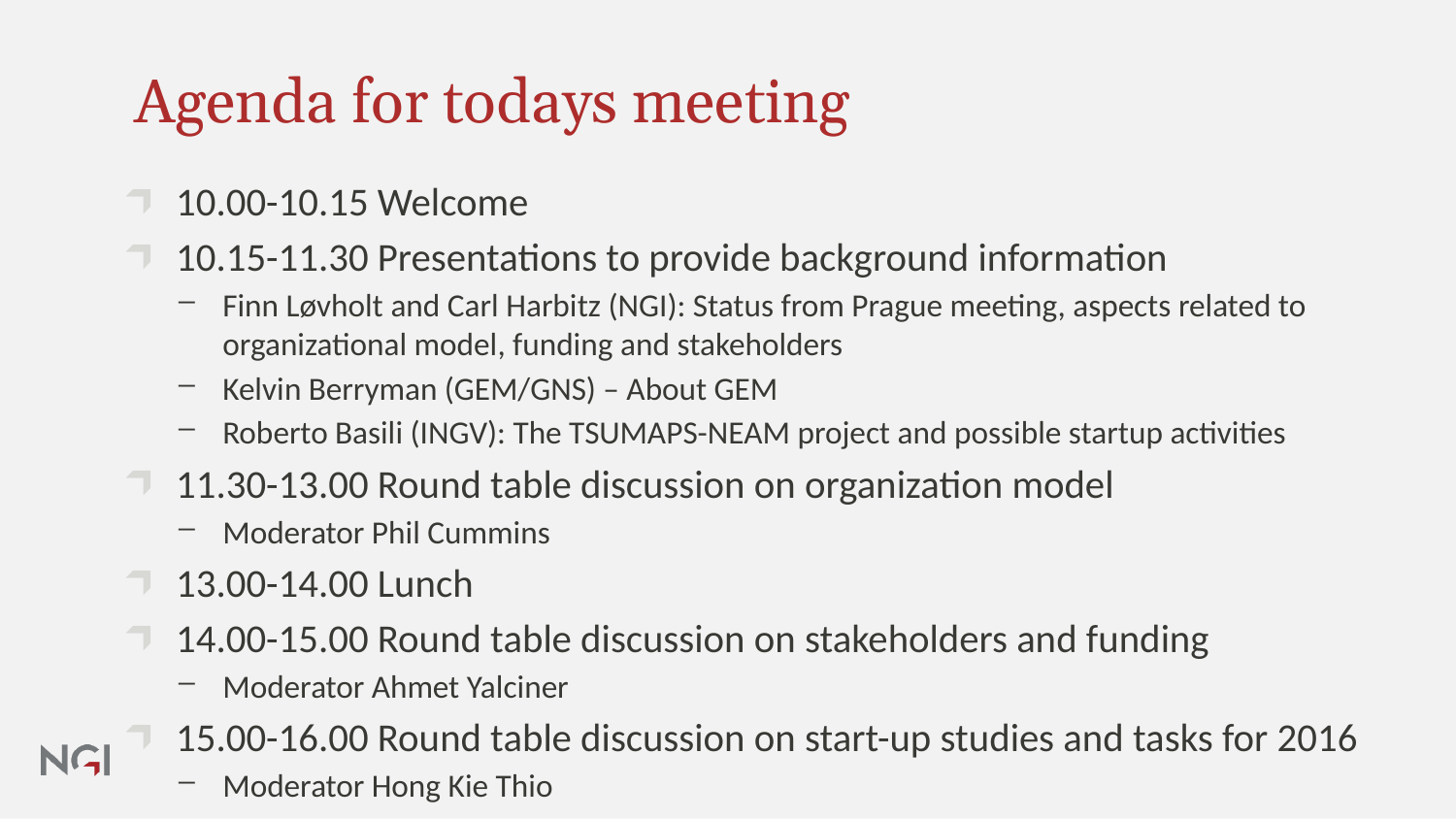

# Agenda for todays meeting
10.00-10.15 Welcome
10.15-11.30 Presentations to provide background information
Finn Løvholt and Carl Harbitz (NGI): Status from Prague meeting, aspects related to organizational model, funding and stakeholders
Kelvin Berryman (GEM/GNS) – About GEM
Roberto Basili (INGV): The TSUMAPS-NEAM project and possible startup activities
11.30-13.00 Round table discussion on organization model
Moderator Phil Cummins
13.00-14.00 Lunch
14.00-15.00 Round table discussion on stakeholders and funding
Moderator Ahmet Yalciner
15.00-16.00 Round table discussion on start-up studies and tasks for 2016
Moderator Hong Kie Thio